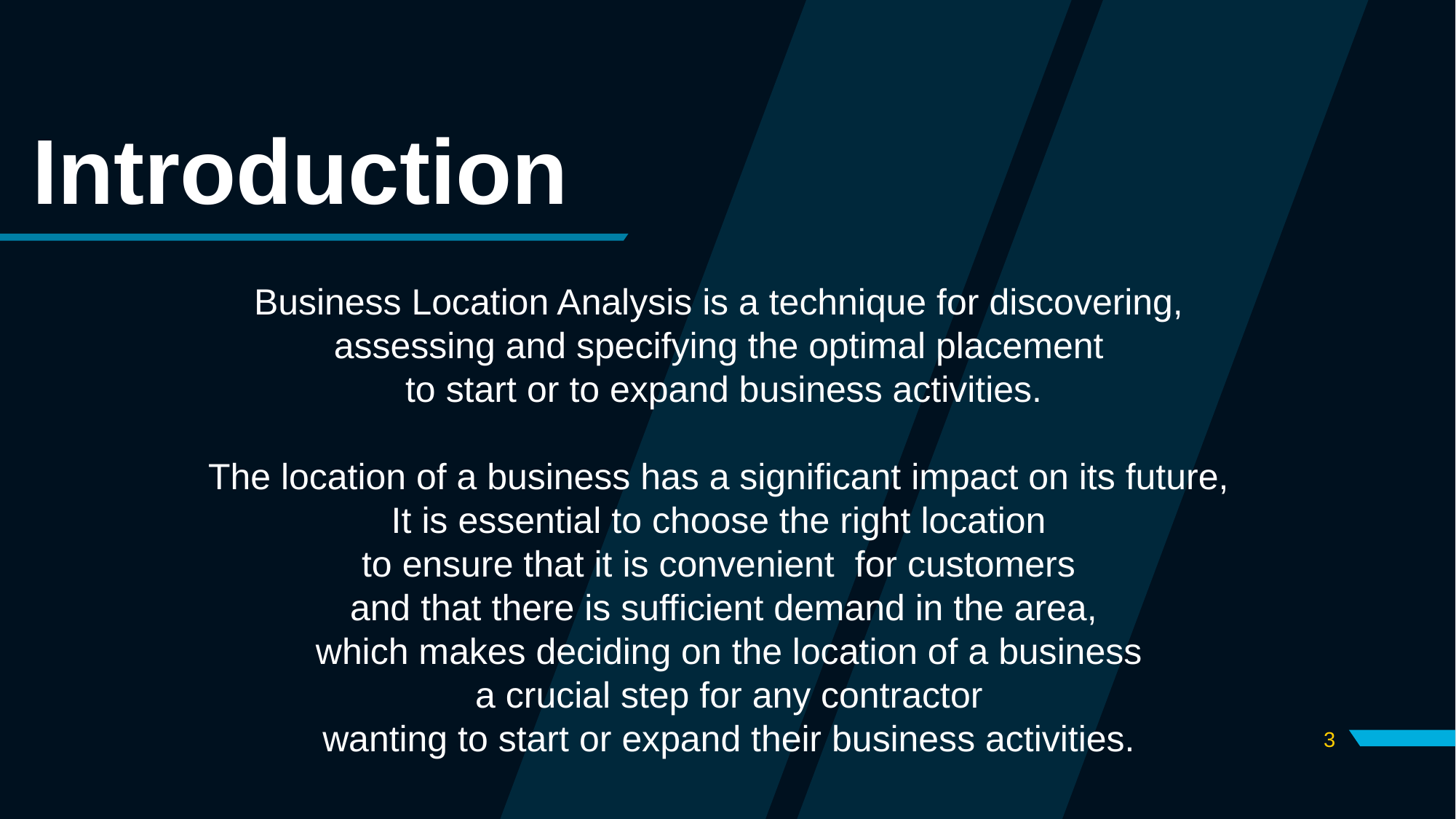

# Introduction
Business Location Analysis is a technique for discovering,
assessing and specifying the optimal placement
to start or to expand business activities.

The location of a business has a significant impact on its future,
It is essential to choose the right location
to ensure that it is convenient  for customers
and that there is sufficient demand in the area,
 which makes deciding on the location of a business
 a crucial step for any contractor
 wanting to start or expand their business activities.

3